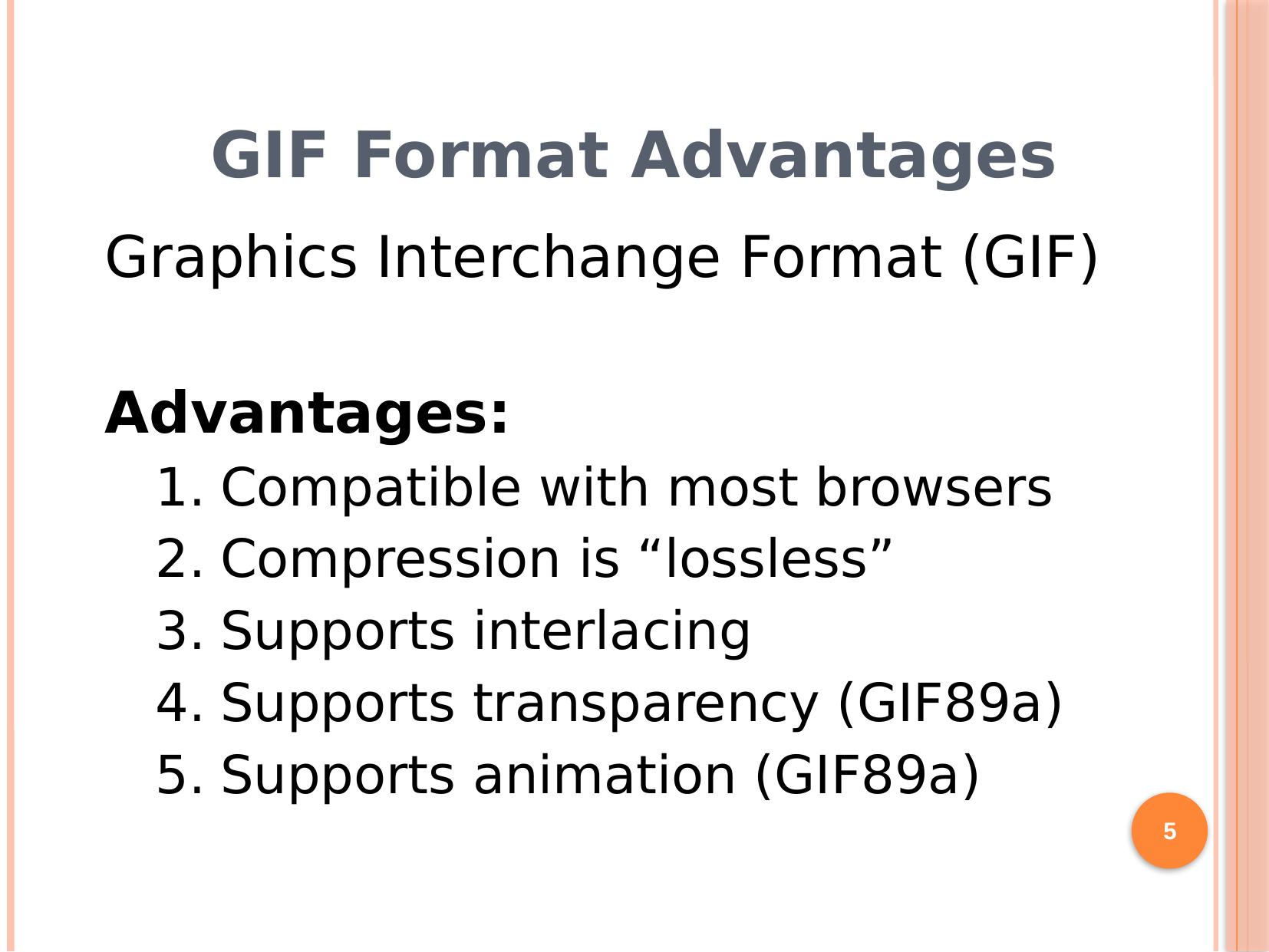

# GIF Format Advantages
Graphics Interchange Format (GIF)

Advantages:
Compatible with most browsers
Compression is “lossless”
Supports interlacing
Supports transparency (GIF89a)
Supports animation (GIF89a)
5